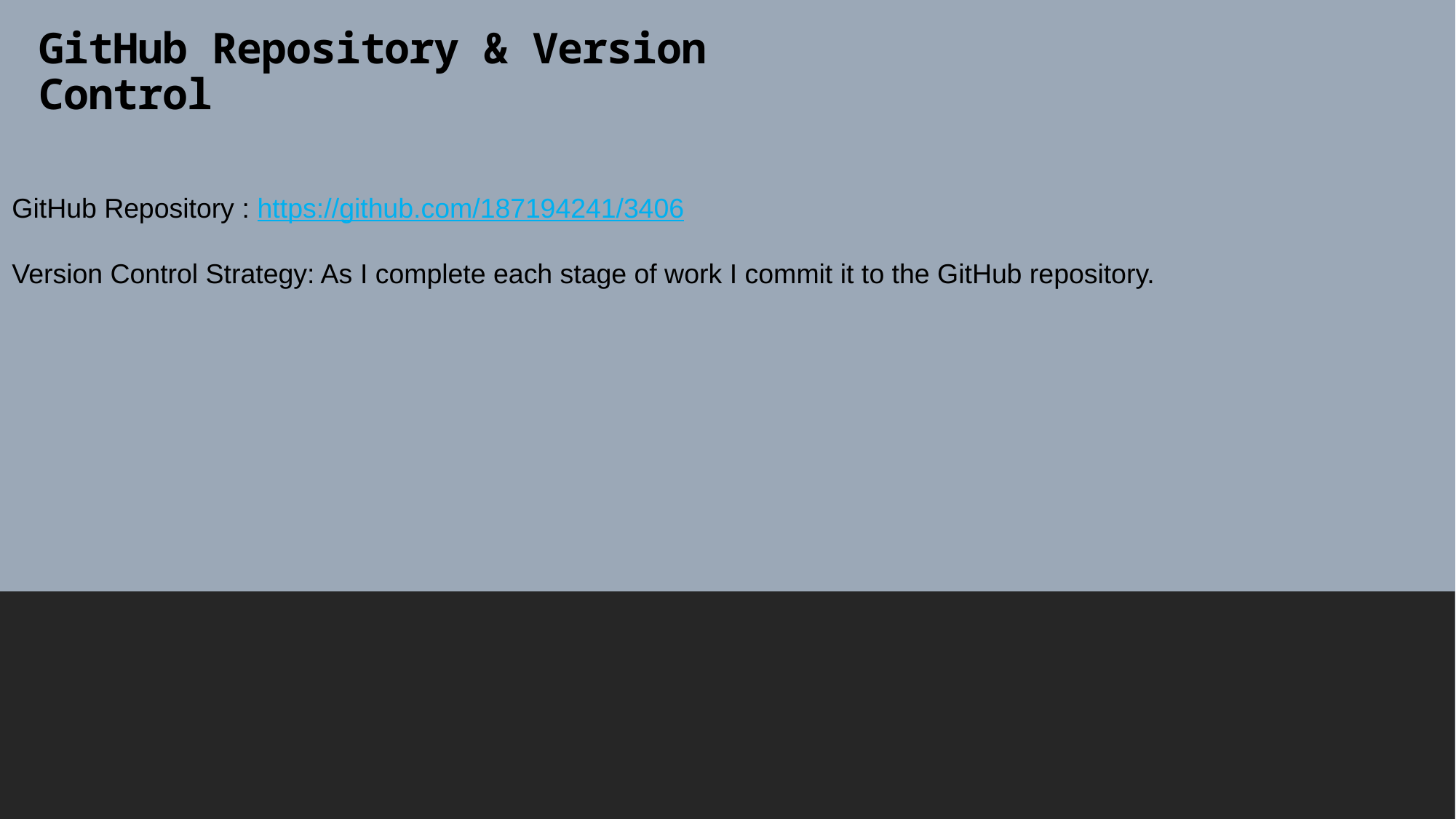

# GitHub Repository & Version Control
GitHub Repository : https://github.com/187194241/3406

Version Control Strategy: As I complete each stage of work I commit it to the GitHub repository.